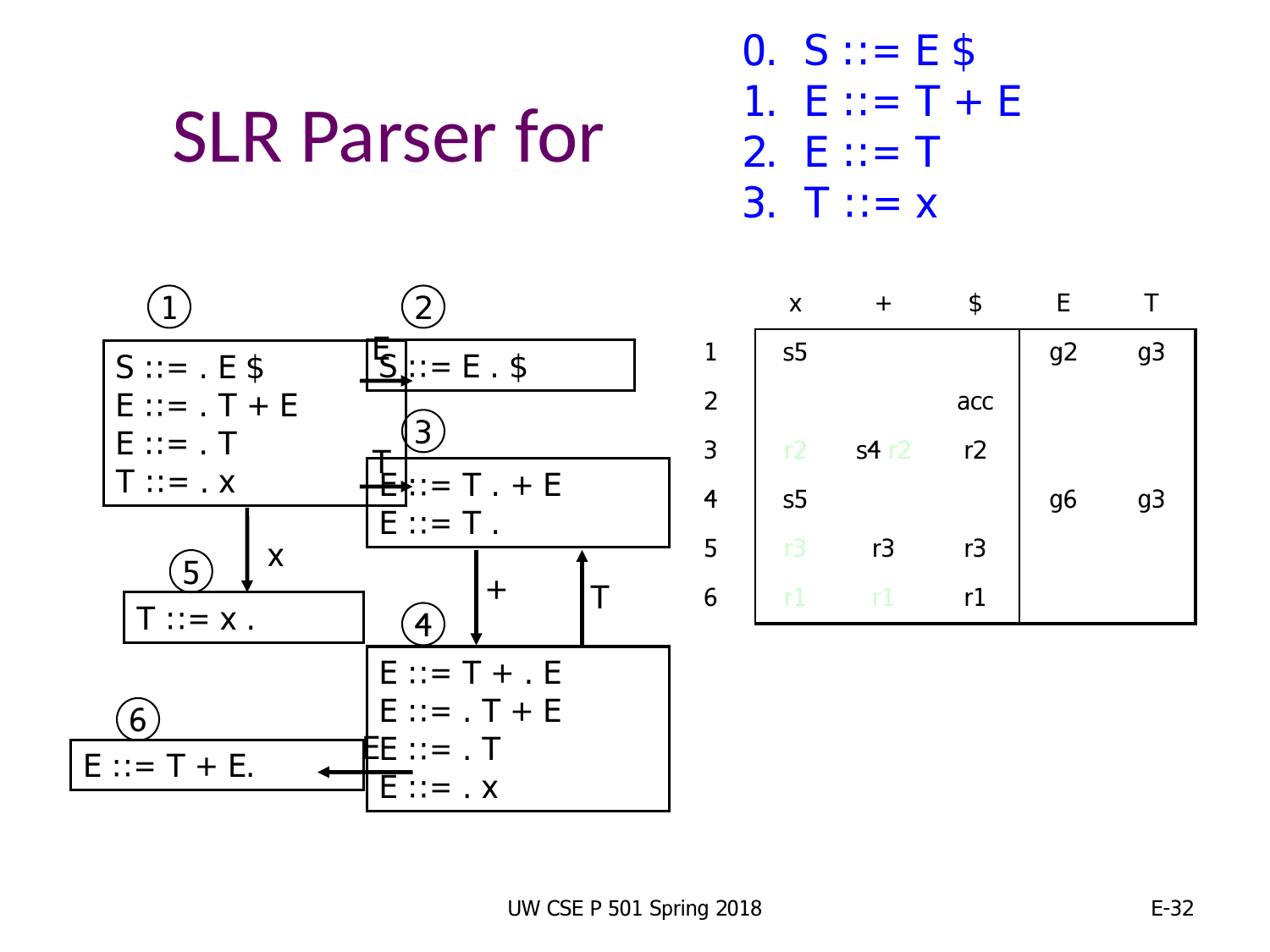

0.  S ::= E $
1.  E ::= T + E
2.  E ::= T
3.  T ::= x
# SLR Parser for
|  | x | + | $ | E | T |
| --- | --- | --- | --- | --- | --- |
| 1 | s5 |  |  | g2 | g3 |
| 2 |  |  | acc |  |  |
| 3 | r2 | s4,r2 | r2 |  |  |
| 4 | s5 |  |  | g6 | g3 |
| 5 | r3 | r3 | r3 |  |  |
| 6 | r1 | r1 | r1 |  |  |
1
2
E
S ::= E . $
S ::= . E $
E ::= . T + E
E ::= . T
T ::= . x

3
T
E ::= T . + E
E ::= T .

x
5

+
T
T ::= x .
4
E ::= T + . E
E ::= . T + E
E ::= . T
E ::= . x
6
E
E ::= T + E.

UW CSE P 501 Spring 2018
E-32